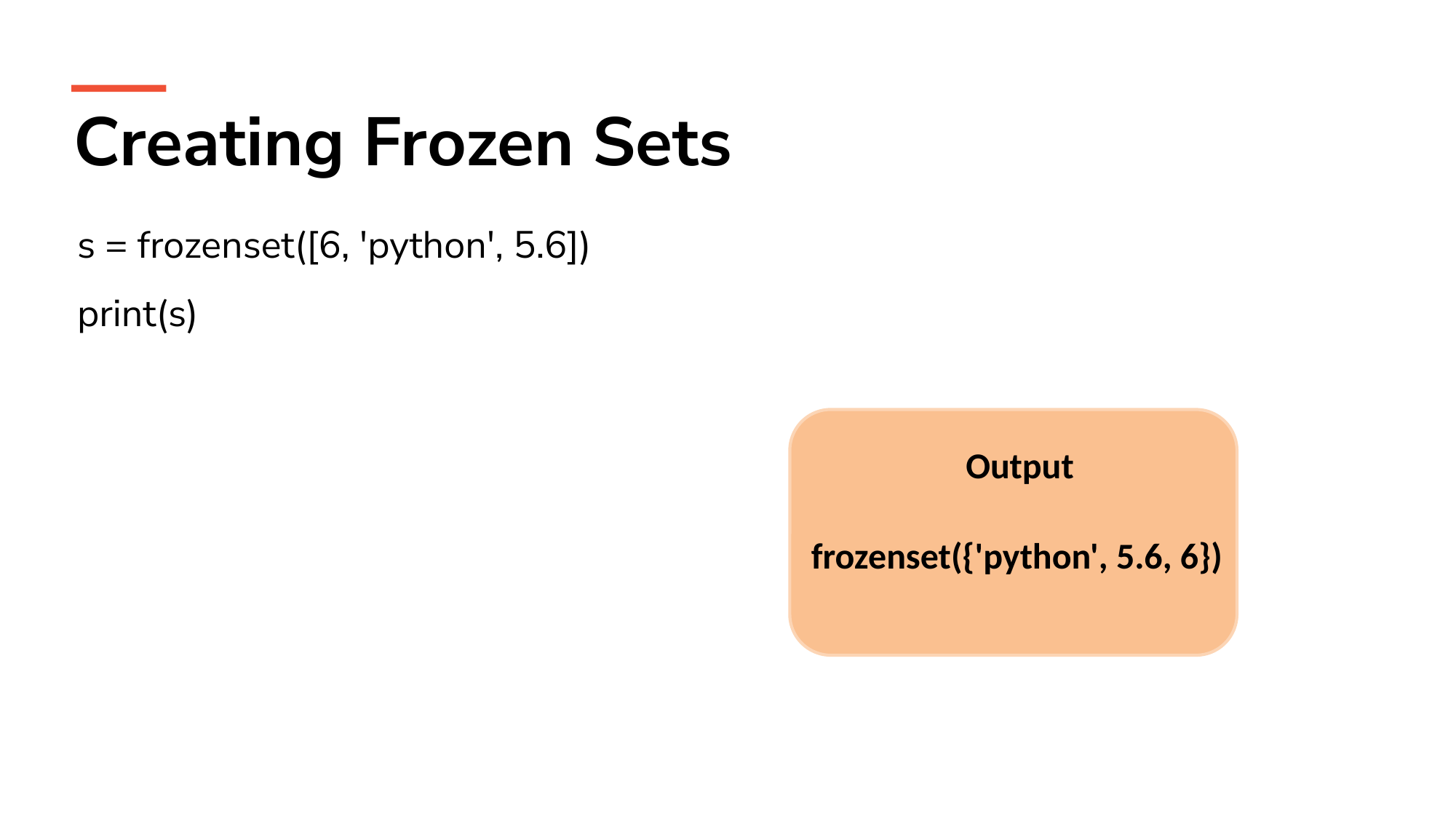

Creating Frozen Sets
s = frozenset([6, 'python', 5.6])
print(s)

Output
frozenset({'python', 5.6, 6})